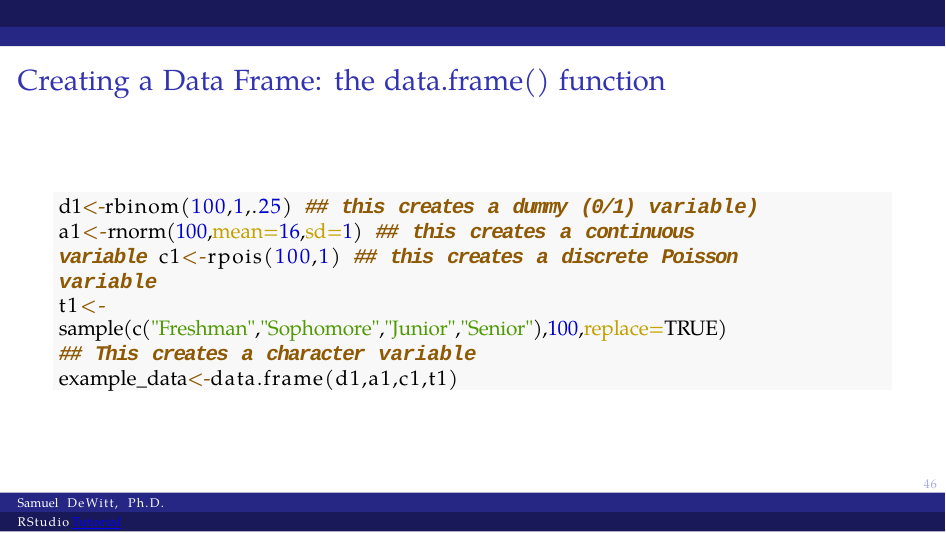

# Creating a Data Frame: the data.frame() function
d1<-rbinom(100,1,.25) ## this creates a dummy (0/1) variable) a1<-rnorm(100,mean=16,sd=1) ## this creates a continuous variable c1<-rpois(100,1) ## this creates a discrete Poisson variable
t1<-sample(c("Freshman","Sophomore","Junior","Senior"),100,replace=TRUE)
## This creates a character variable
example_data<-data.frame(d1,a1,c1,t1)
46
Samuel DeWitt, Ph.D. RStudio Tutorial